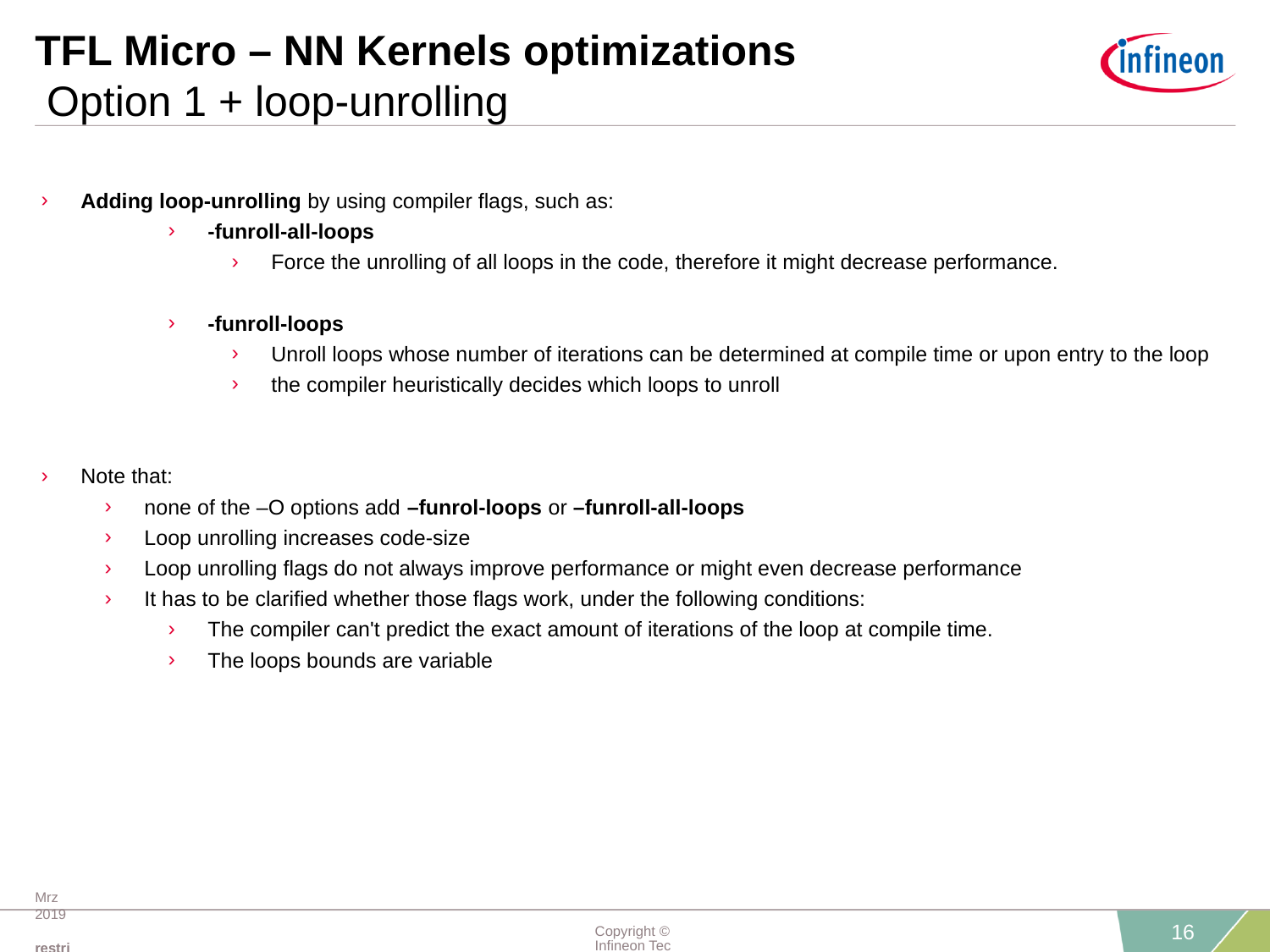

# TFL Micro – NN Kernels optimizations Option 1 + loop-unrolling
Adding loop-unrolling by using compiler flags, such as:
-funroll-all-loops
Force the unrolling of all loops in the code, therefore it might decrease performance.

-funroll-loops
Unroll loops whose number of iterations can be determined at compile time or upon entry to the loop
the compiler heuristically decides which loops to unroll

Note that:
none of the –O options add –funrol-loops or –funroll-all-loops
Loop unrolling increases code-size
Loop unrolling flags do not always improve performance or might even decrease performance
It has to be clarified whether those flags work, under the following conditions:
The compiler can't predict the exact amount of iterations of the loop at compile time.
The loops bounds are variable
Mrz 2019             restricted
Copyright © Infineon Technologies AG 2019. All rights reserved.
16